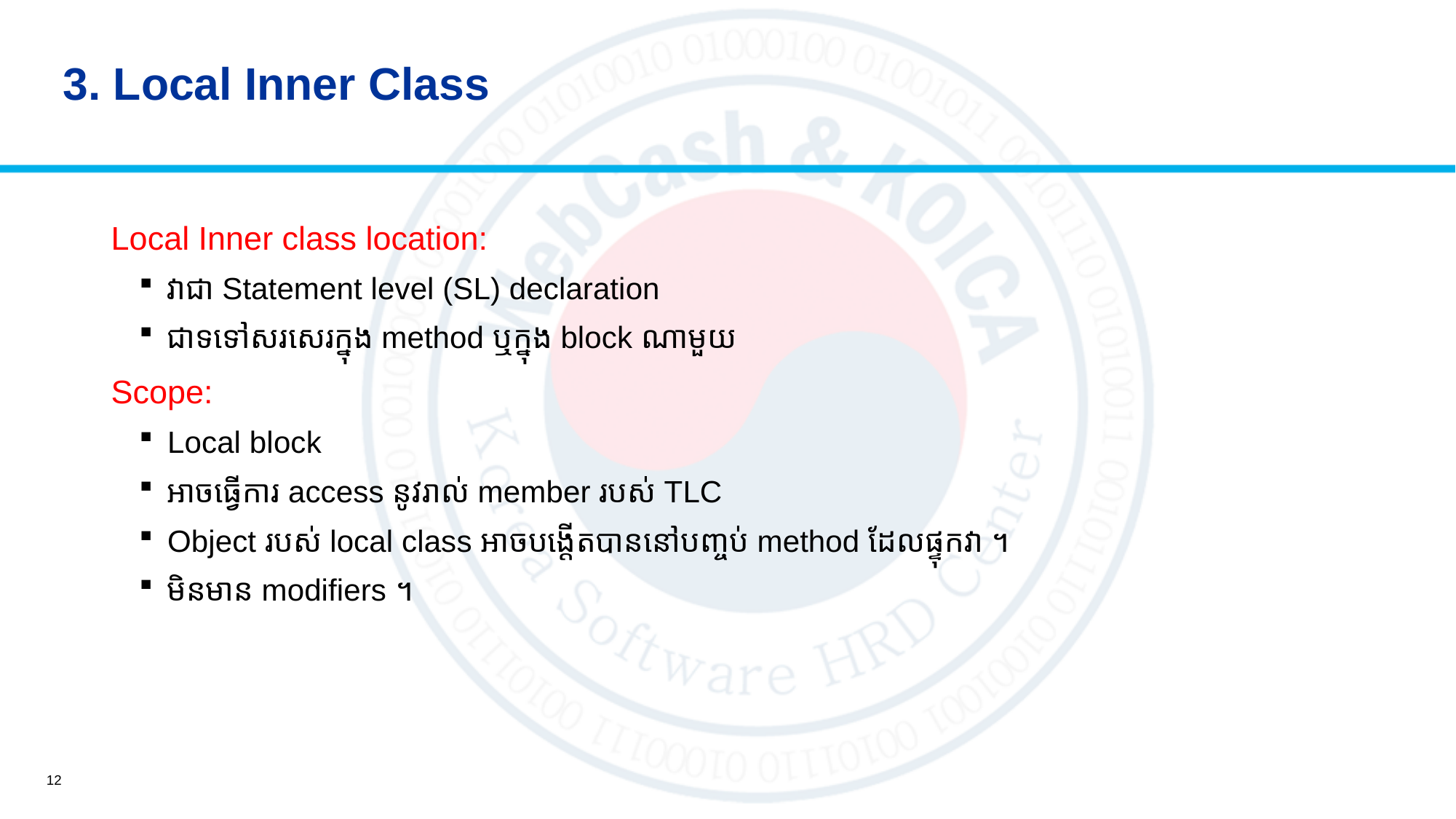

# 3. Local Inner Class
Local Inner class location:
 វាជា Statement level (SL) declaration
 ជាទទៅសរសេរក្នុង method ឬក្នុង block ណាមួយ
Scope:
 Local block
 អាចធ្វើការ access នូវរាល់ member របស់ TLC
 Object របស់ local class អាចបង្ដើតបាននៅបញ្ចប់ method ដែលផ្ទុកវា ។
 មិនមាន modifiers ។

12